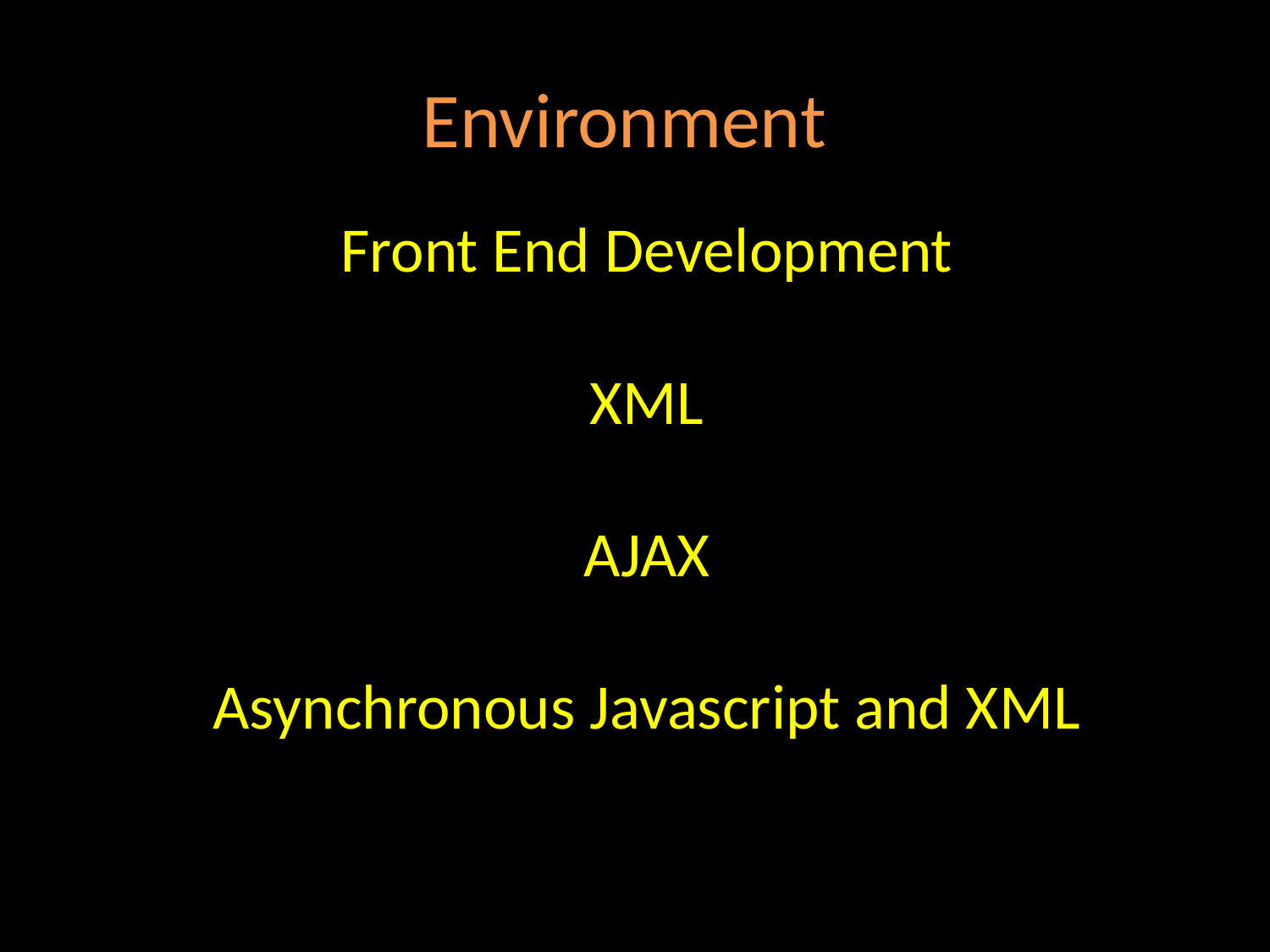

# Environment
Front End Development

XML

AJAX

Asynchronous Javascript and XML